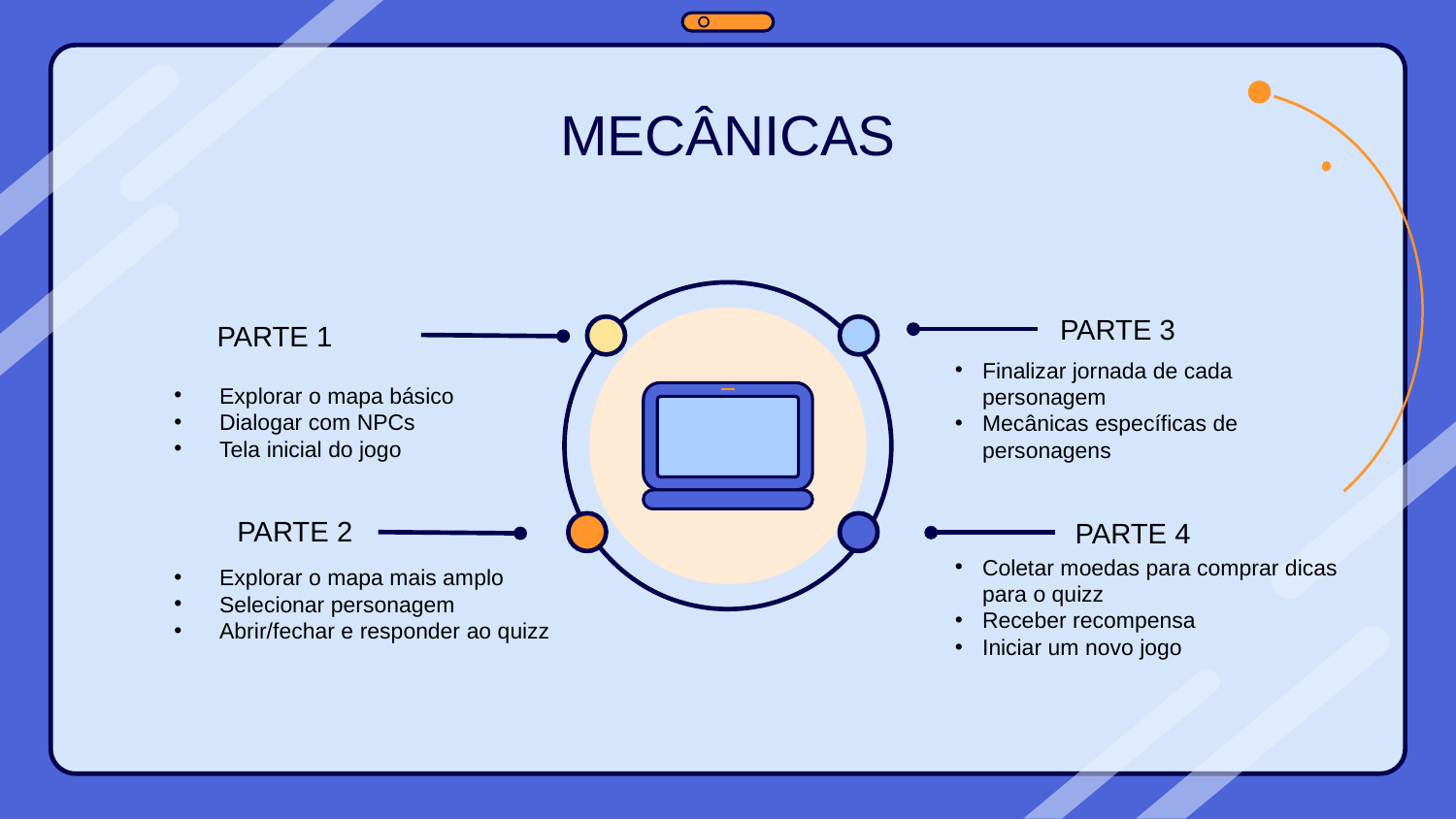

# MECÂNICAS

PARTE 3

PARTE 1

Explorar o mapa básico
Dialogar com NPCs
Tela inicial do jogo

Finalizar jornada de cada personagem
Mecânicas específicas de personagens

PARTE 2
PARTE 4

Explorar o mapa mais amplo
Selecionar personagem
Abrir/fechar e responder ao quizz

Coletar moedas para comprar dicas para o quizz
Receber recompensa
Iniciar um novo jogo